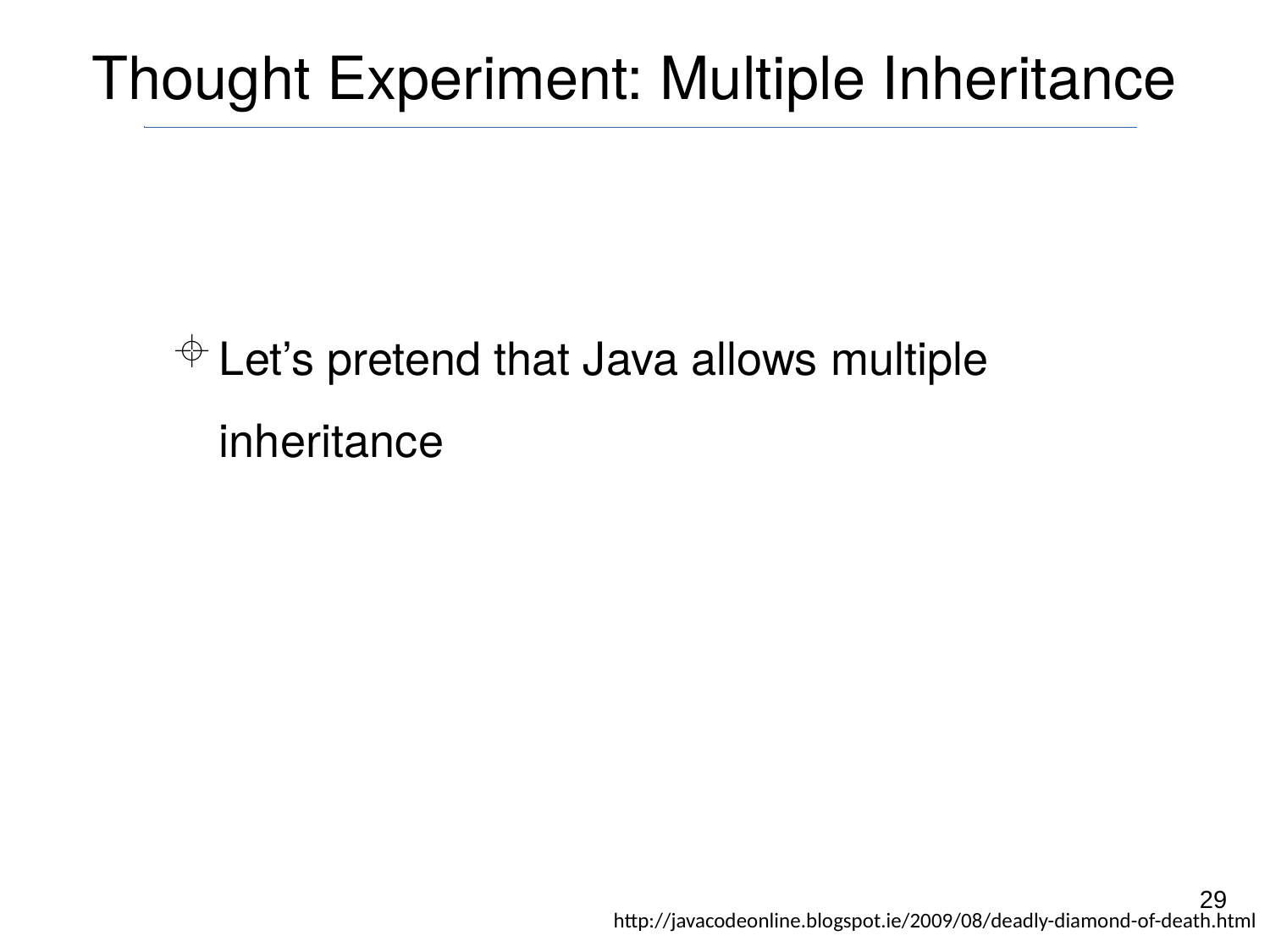

# Thought Experiment: Multiple Inheritance

Let’s pretend that Java allows multiple inheritance
29
http://javacodeonline.blogspot.ie/2009/08/deadly-diamond-of-death.html